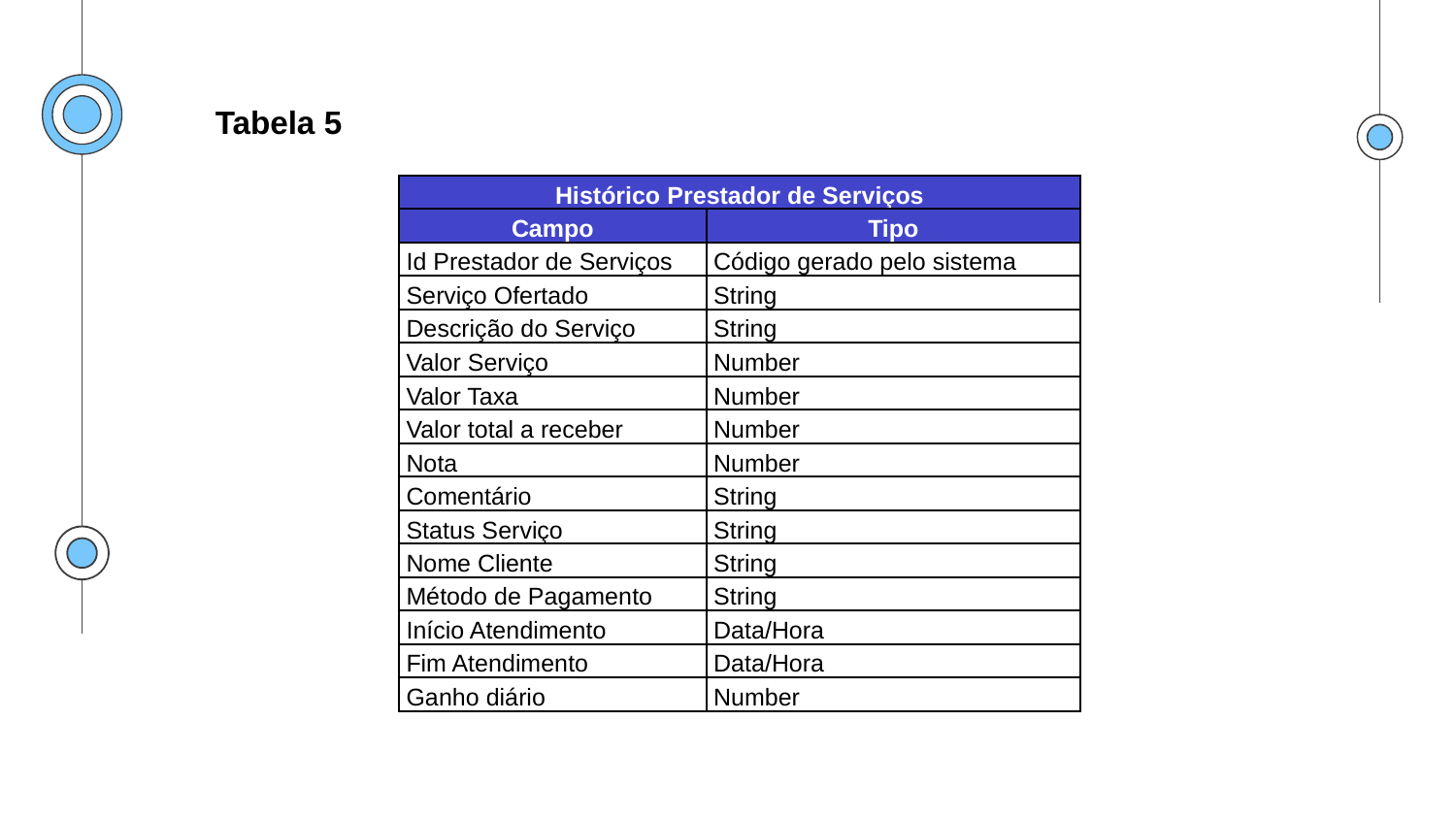

Tabela 5
| Histórico Prestador de Serviços |  |
| --- | --- |
| Campo | Tipo |
| Id Prestador de Serviços | Código gerado pelo sistema |
| Serviço Ofertado | String |
| Descrição do Serviço | String |
| Valor Serviço | Number |
| Valor Taxa | Number |
| Valor total a receber | Number |
| Nota | Number |
| Comentário | String |
| Status Serviço | String |
| Nome Cliente | String |
| Método de Pagamento | String |
| Início Atendimento | Data/Hora |
| Fim Atendimento | Data/Hora |
| Ganho diário | Number |